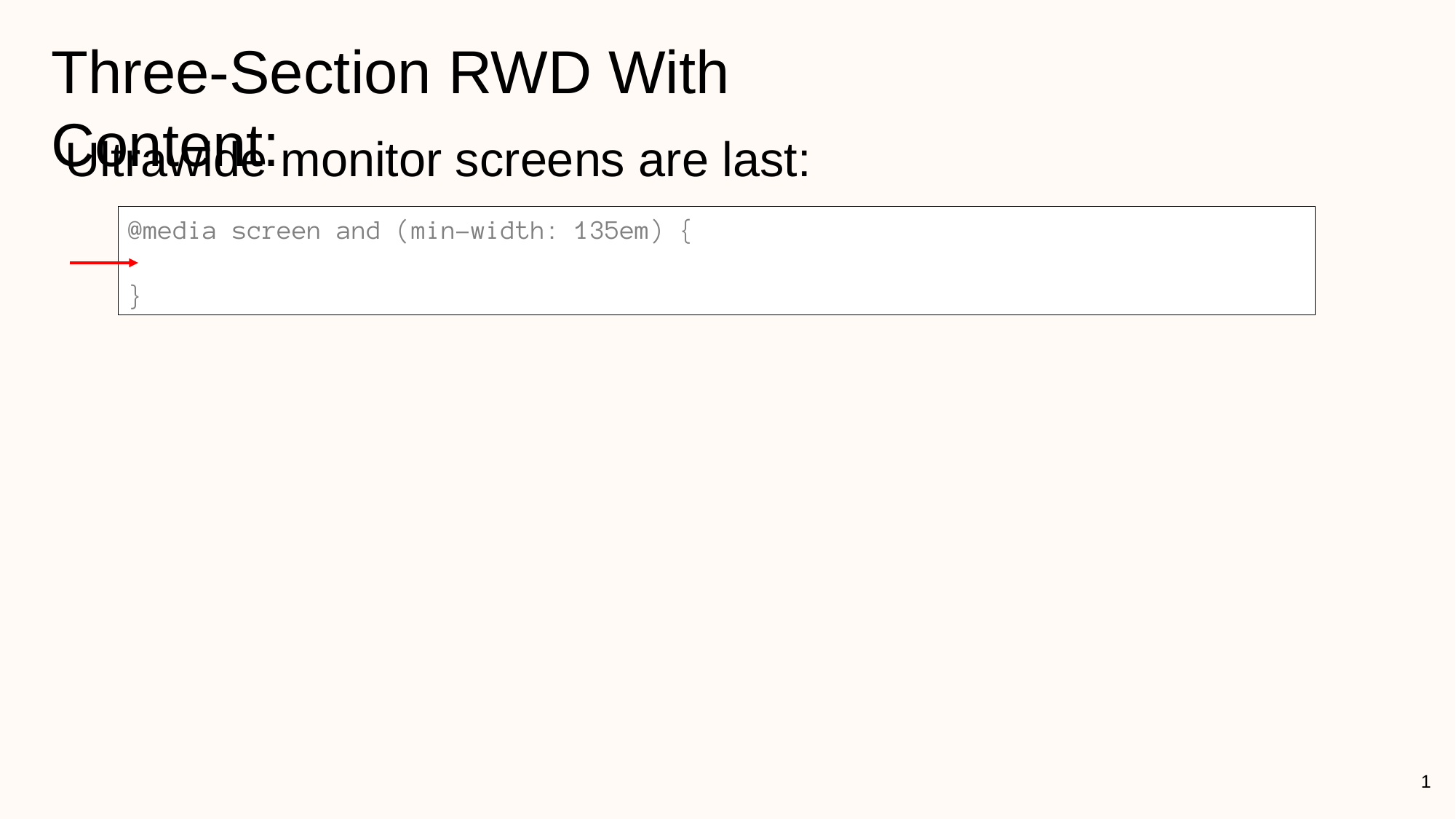

Three-Section RWD With Content:
Ultrawide monitor screens are last:
@media screen and (min-width: 135em) {

}
1